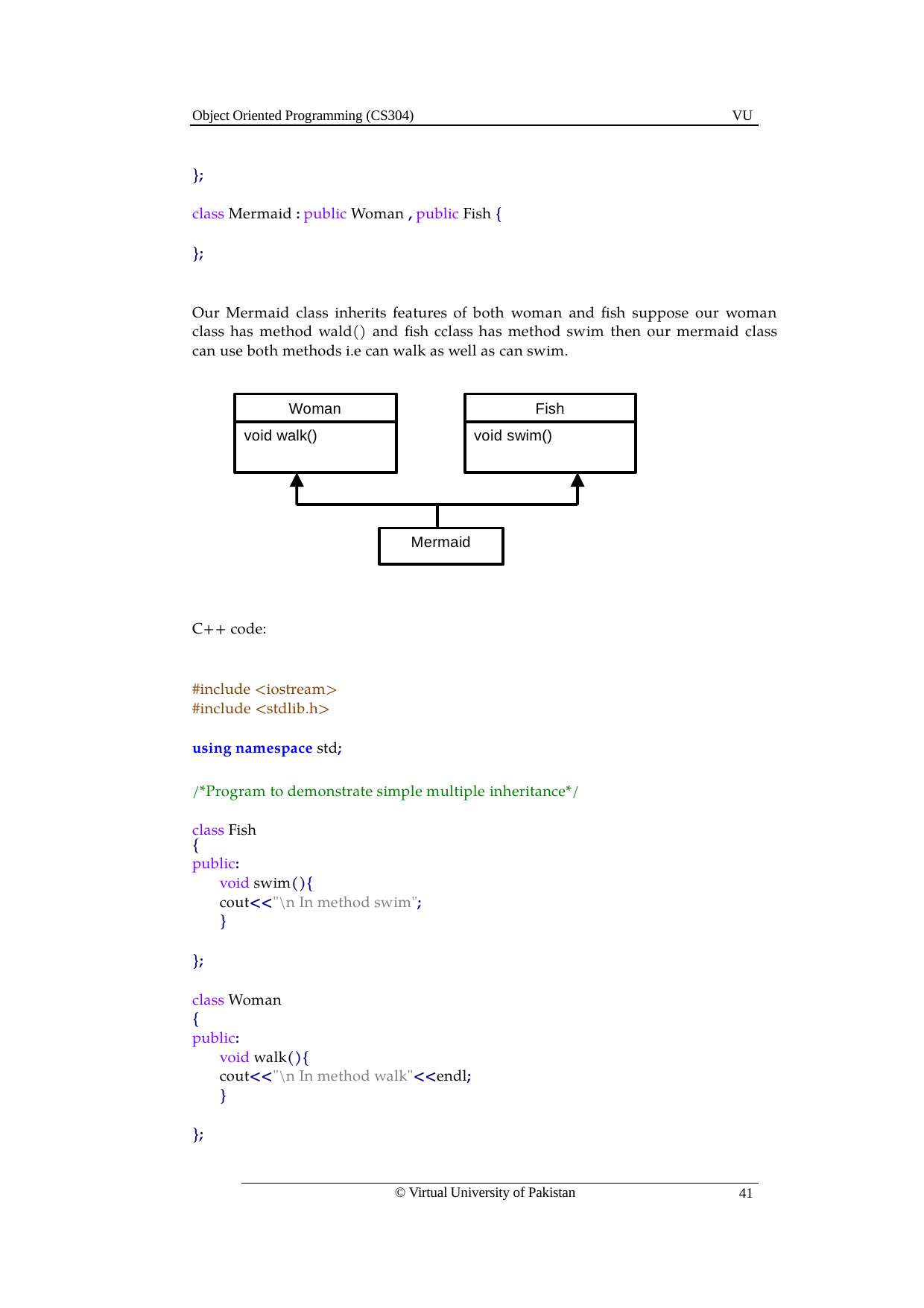

Object Oriented Programming (CS304)
VU

};

class Mermaid : public Woman , public Fish {

};

Our Mermaid class inherits features of both woman and fish suppose our woman  class has method wald() and fish cclass has method swim then our mermaid class  can use both methods i.e can walk as well as can swim.

Woman
Fish

void walk()
void swim()

Mermaid
C++ code:

#include <iostream>
#include <stdlib.h>

using namespace std;
/*Program to demonstrate simple multiple inheritance*/  class Fish
{
public:
void swim(){
cout<<"\n In method swim";
}

};

class Woman
{
public:
void walk(){
cout<<"\n In method walk"<<endl;
}

};
© Virtual University of Pakistan

41